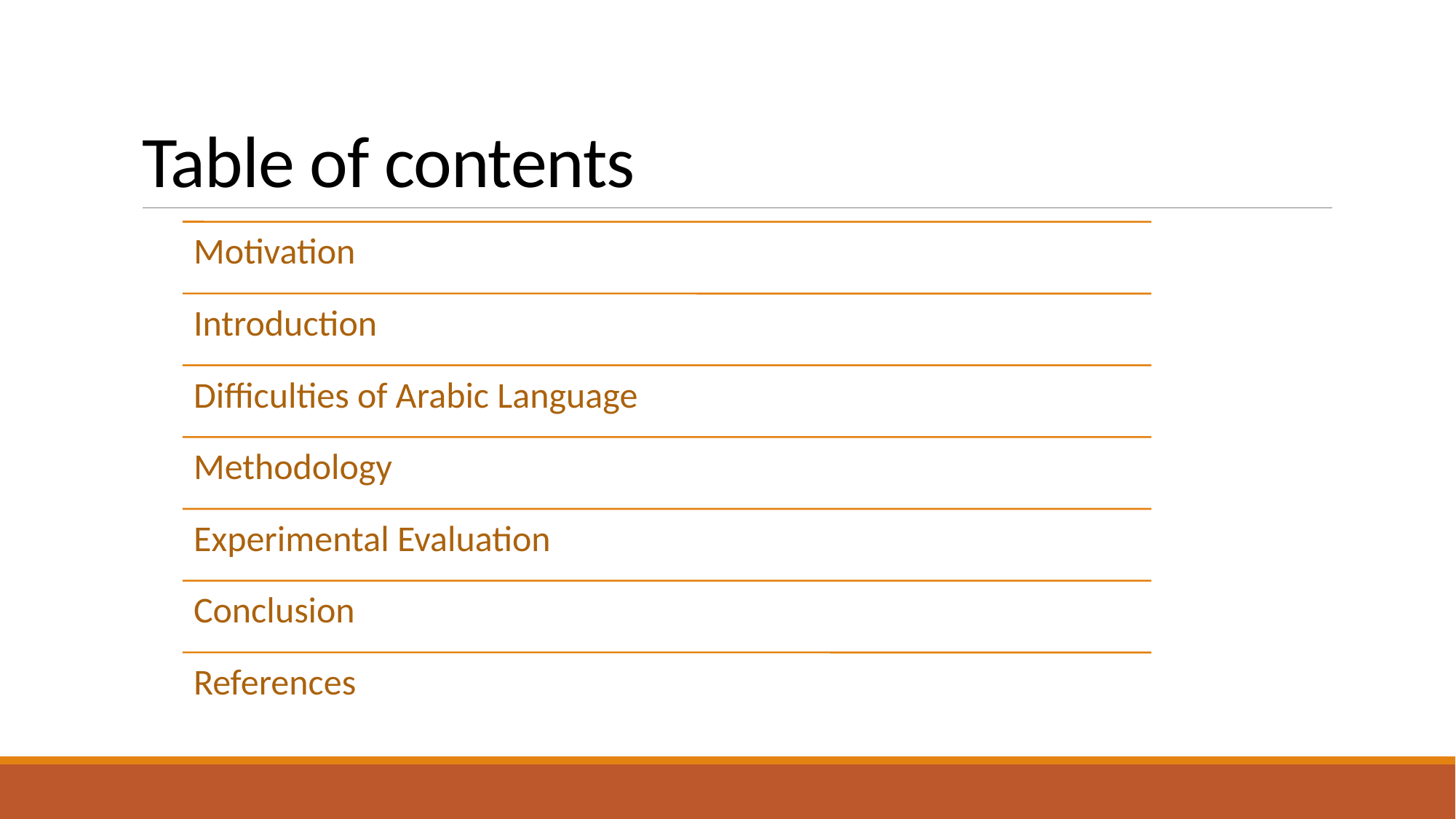

# Table of contents
Motivation
Introduction
Difficulties of Arabic Language
Methodology
Experimental Evaluation
Conclusion
References